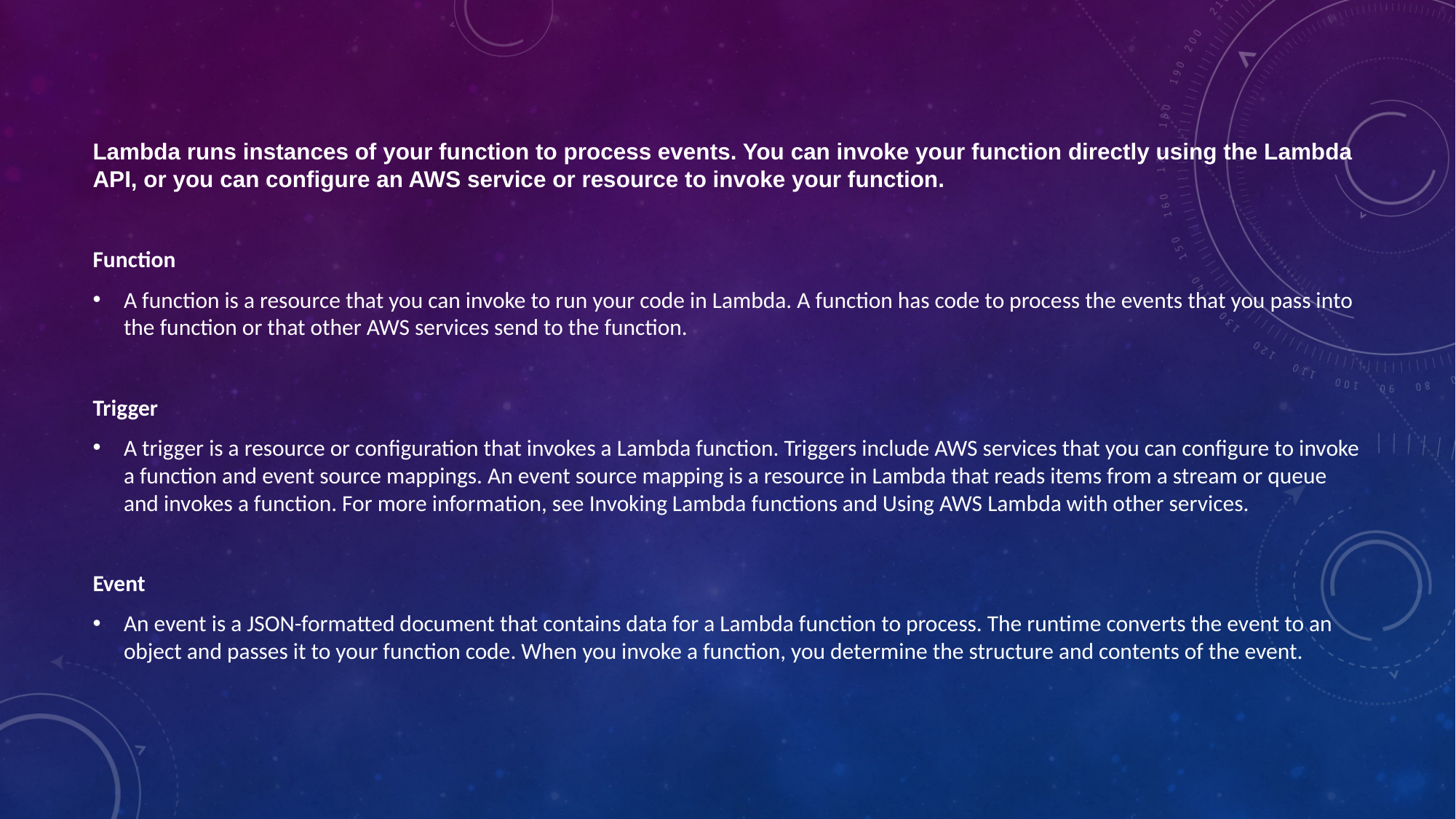

Lambda runs instances of your function to process events. You can invoke your function directly using the Lambda API, or you can configure an AWS service or resource to invoke your function.

Function
A function is a resource that you can invoke to run your code in Lambda. A function has code to process the events that you pass into the function or that other AWS services send to the function.

Trigger
A trigger is a resource or configuration that invokes a Lambda function. Triggers include AWS services that you can configure to invoke a function and event source mappings. An event source mapping is a resource in Lambda that reads items from a stream or queue and invokes a function. For more information, see Invoking Lambda functions and Using AWS Lambda with other services.

Event
An event is a JSON-formatted document that contains data for a Lambda function to process. The runtime converts the event to an object and passes it to your function code. When you invoke a function, you determine the structure and contents of the event.